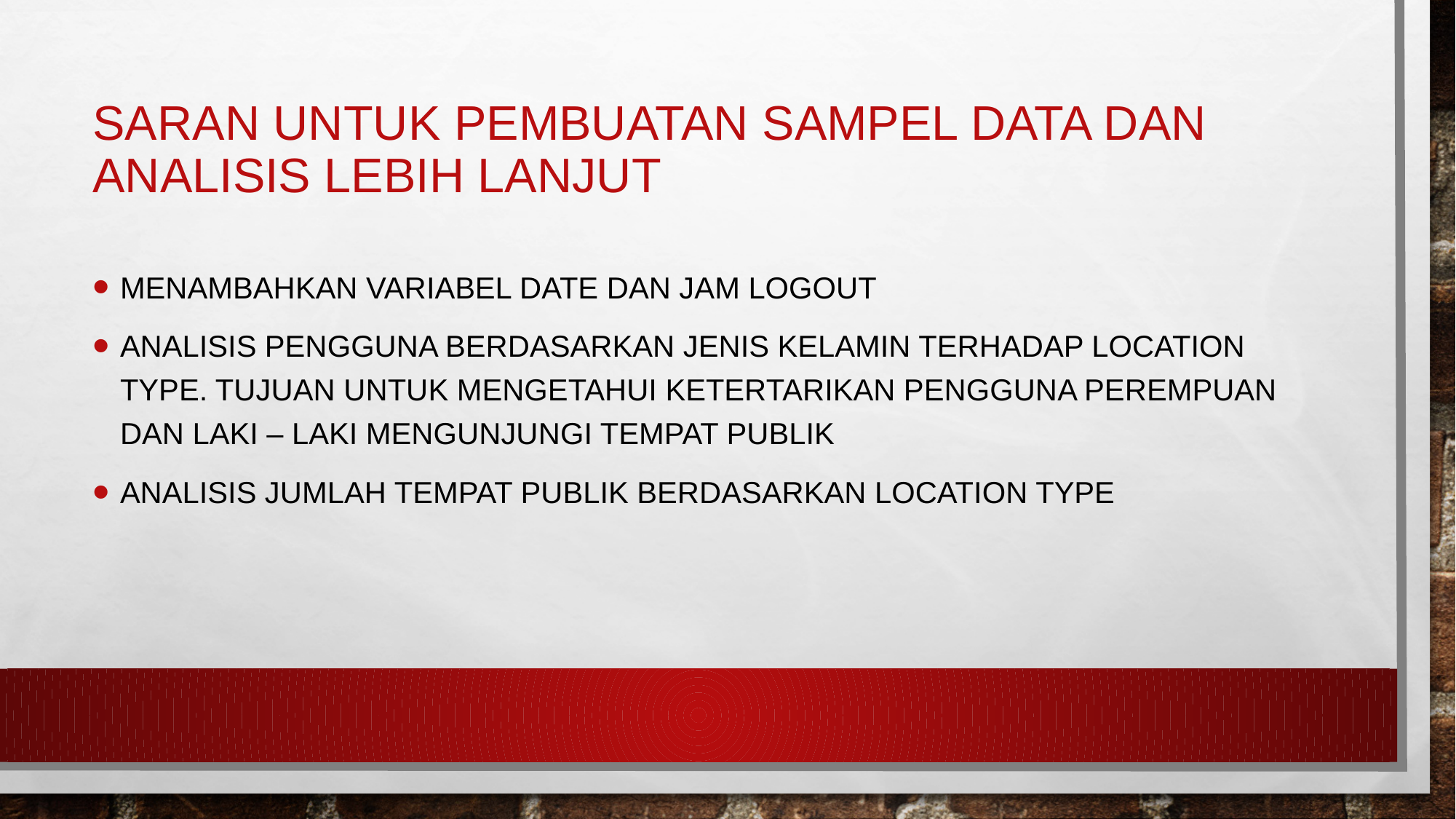

# Saran untuk pembuatan sampel data dan analisis lebih lanjut
Menambahkan variabel date dan jam logout
Analisis pengguna berdasarkan jenis kelamin terhadap location type. Tujuan untuk mengetahui ketertarikan pengguna perempuan dan laki – laki mengunjungi tempat publik
Analisis jumlah tempat publik berdasarkan location type